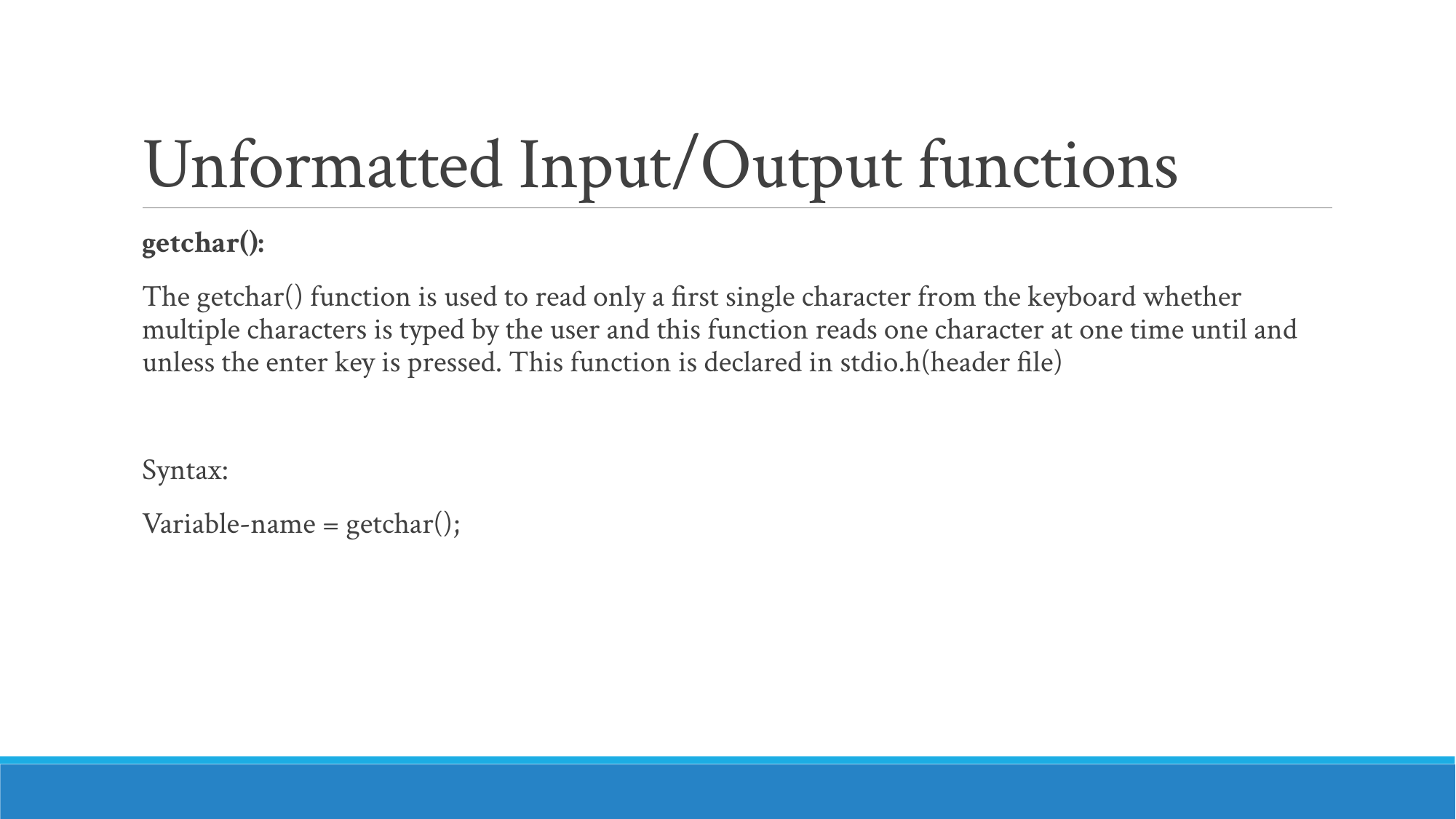

# Unformatted Input/Output functions
getchar():
The getchar() function is used to read only a first single character from the keyboard whether multiple characters is typed by the user and this function reads one character at one time until and unless the enter key is pressed. This function is declared in stdio.h(header file)

Syntax:
Variable-name = getchar();